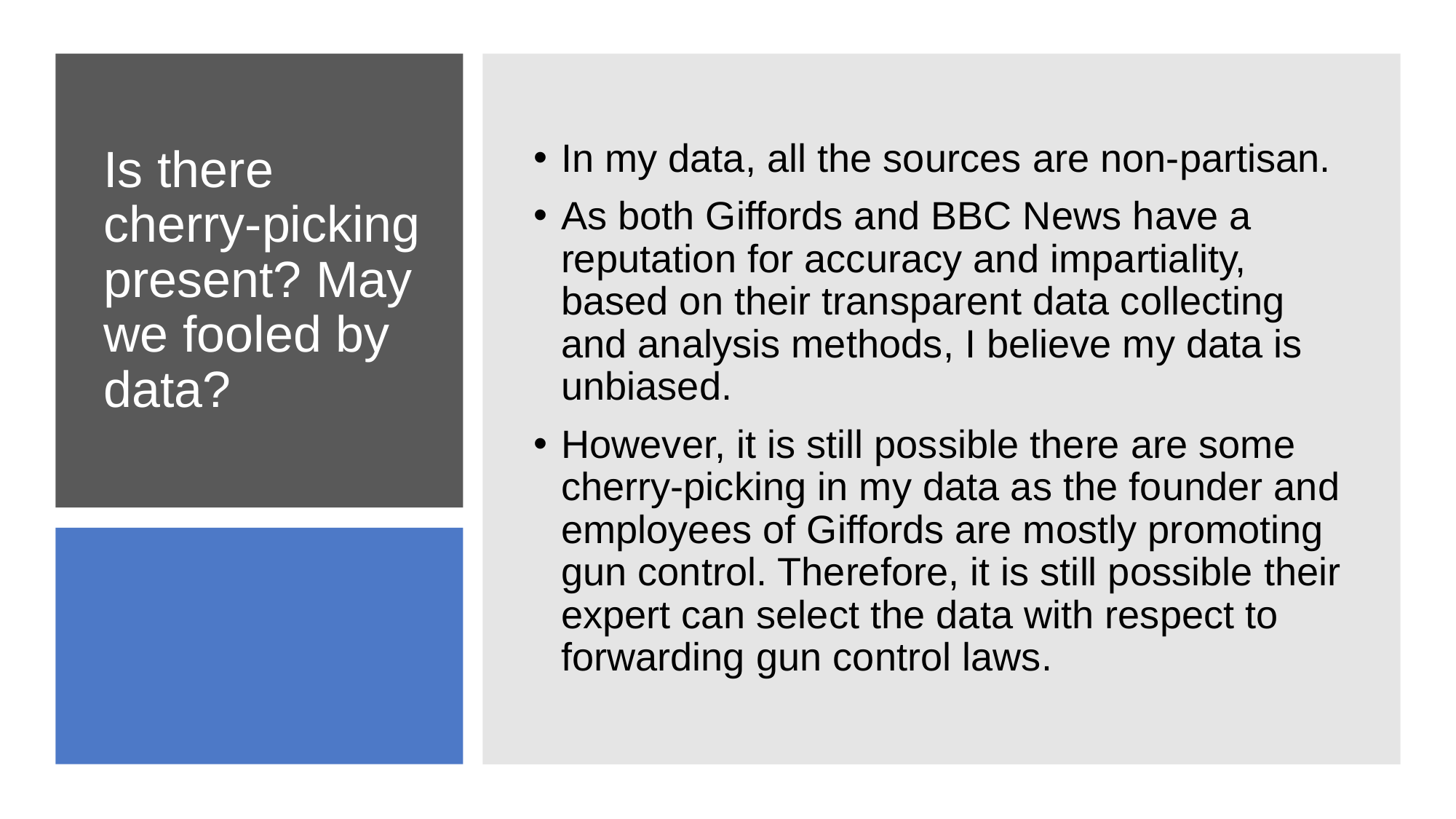

In my data, all the sources are non-partisan.
As both Giffords and BBC News have a reputation for accuracy and impartiality, based on their transparent data collecting and analysis methods, I believe my data is unbiased.
However, it is still possible there are some cherry-picking in my data as the founder and employees of Giffords are mostly promoting gun control. Therefore, it is still possible their expert can select the data with respect to forwarding gun control laws.
# Is there cherry-picking present? May we fooled by data?